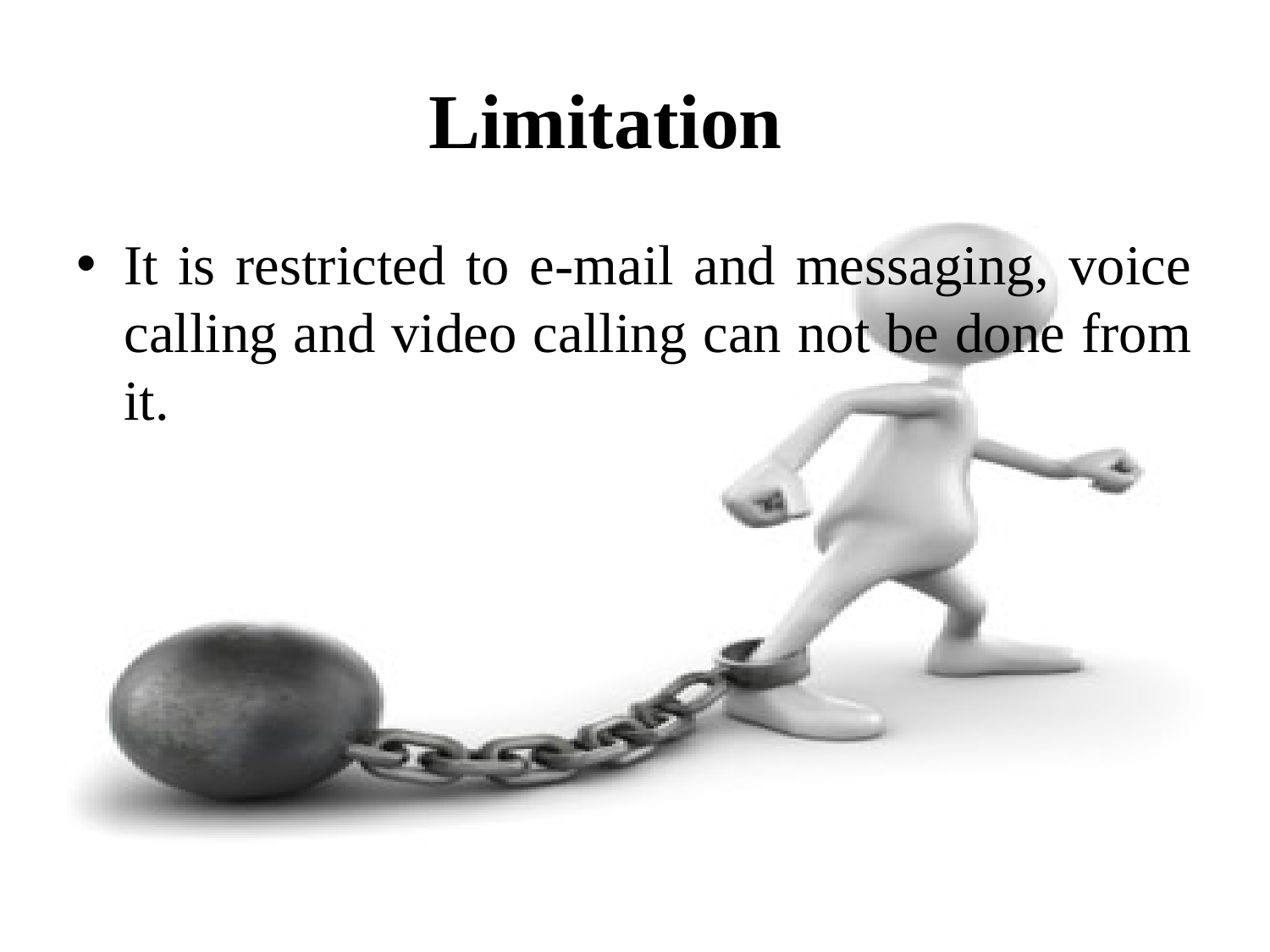

# Limitation
It is restricted to e-mail and messaging, voice calling and video calling can not be done from it.